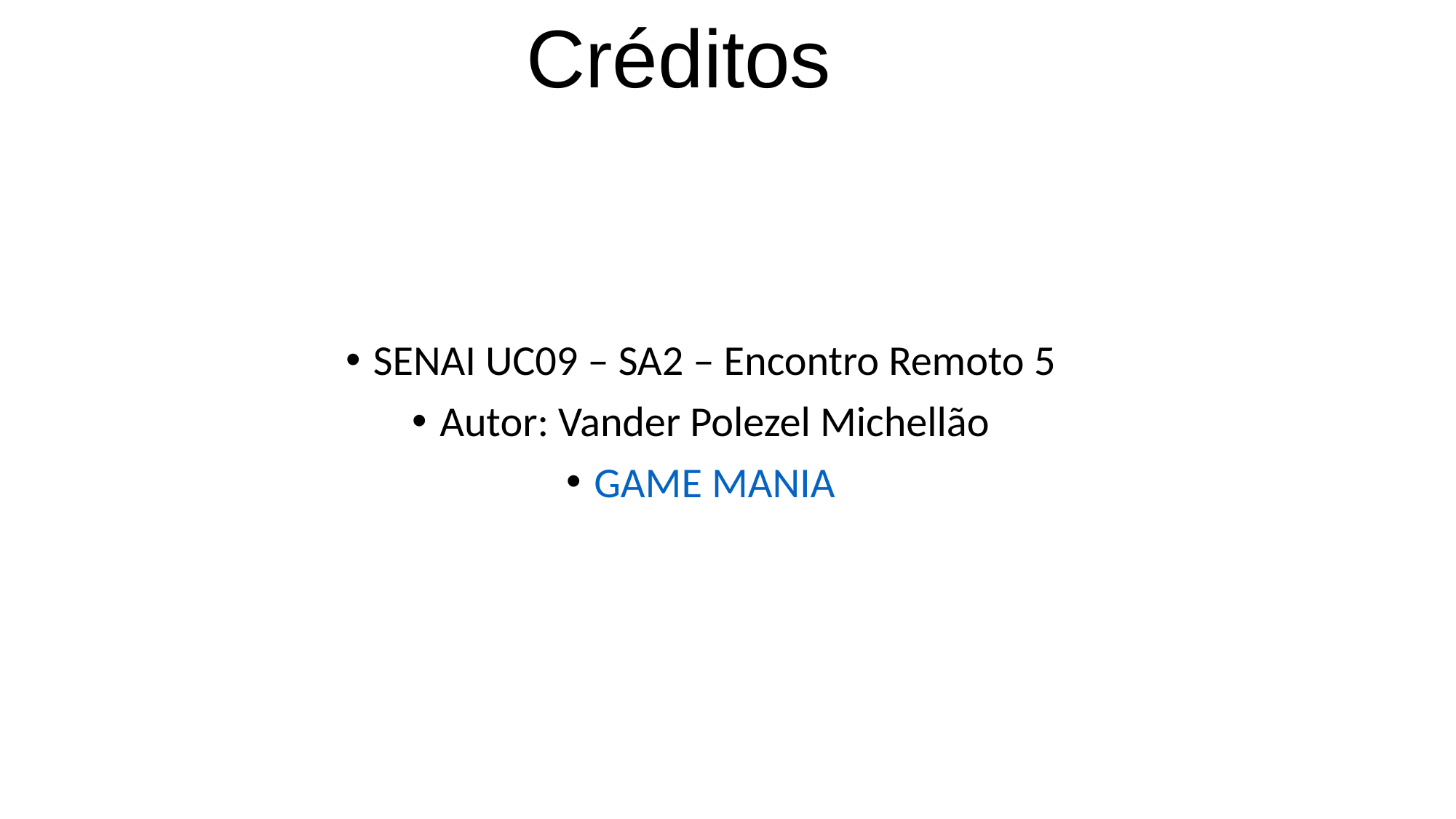

Créditos
SENAI UC09 – SA2 – Encontro Remoto 5
Autor: Vander Polezel Michellão
GAME MANIA